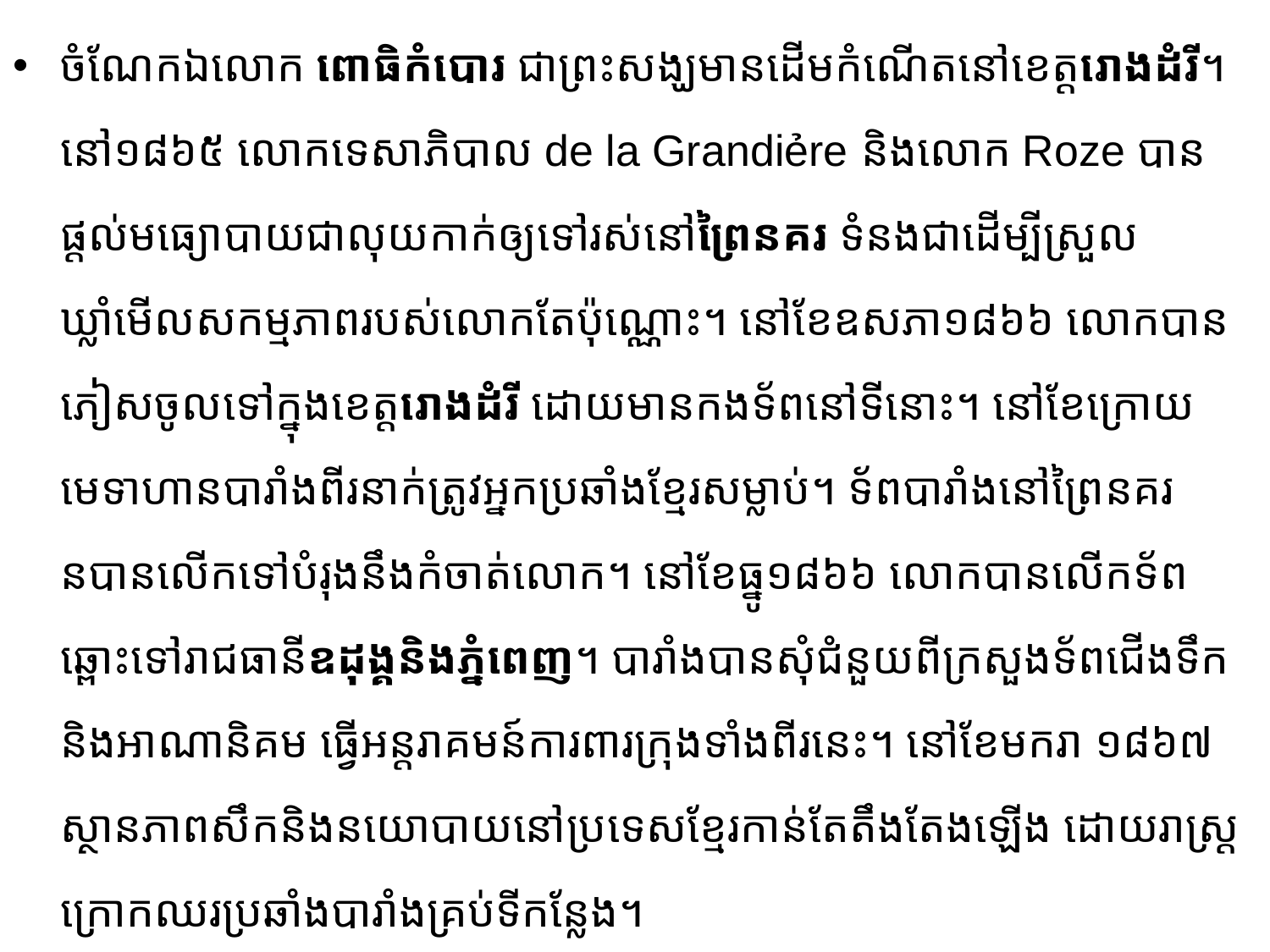

ចំណែកឯលោក ពោធិកំបោរ ជាព្រះសង្ឃមានដើមកំណើតនៅខេត្តរោងដំរី។ នៅ១៨៦៥ លោក​ទេសា​ភិបាល de la Grandiẻre និងលោក Roze បានផ្តល់មធ្យោបាយជាលុយកាក់ឲ្យទៅរស់នៅព្រៃនគរ ទំនង​ជា​ដើម្បី​ស្រួលឃ្លាំមើលសកម្មភាពរបស់លោកតែប៉ុណ្ណោះ។ នៅខែឧសភា១៨៦៦ លោកបានភៀស​ចូលទៅ​ក្នុង​ខេត្តរោងដំរី ដោយមានកងទ័ពនៅទីនោះ។ នៅខែក្រោយ មេទាហានបារាំងពីរនាក់​ត្រូវអ្នកប្រឆាំងខ្មែរសម្លាប់។ ទ័ពបារាំងនៅព្រៃនគរនបានលើកទៅបំរុងនឹងកំចាត់លោក។ នៅខែធ្នូ១៨៦៦ លោកបានលើកទ័ពឆ្ពោះទៅ​រាជ​ធានីឧដុង្គនិងភ្នំពេញ។ បារាំងបានសុំជំនួយពីក្រសួងទ័ពជើងទឹកនិងអាណានិគម ធ្វើអន្តរាគមន៍ការពារក្រុង​ទាំង​ពីរនេះ។ នៅខែមករា ១៨៦៧ ស្ថានភាពសឹកនិងនយោបាយនៅប្រទេសខ្មែរកាន់តែតឹងតែងឡើង ដោយ​រាស្ត្រ​ក្រោក​ឈរប្រឆាំងបារាំងគ្រប់ទីកន្លែង។